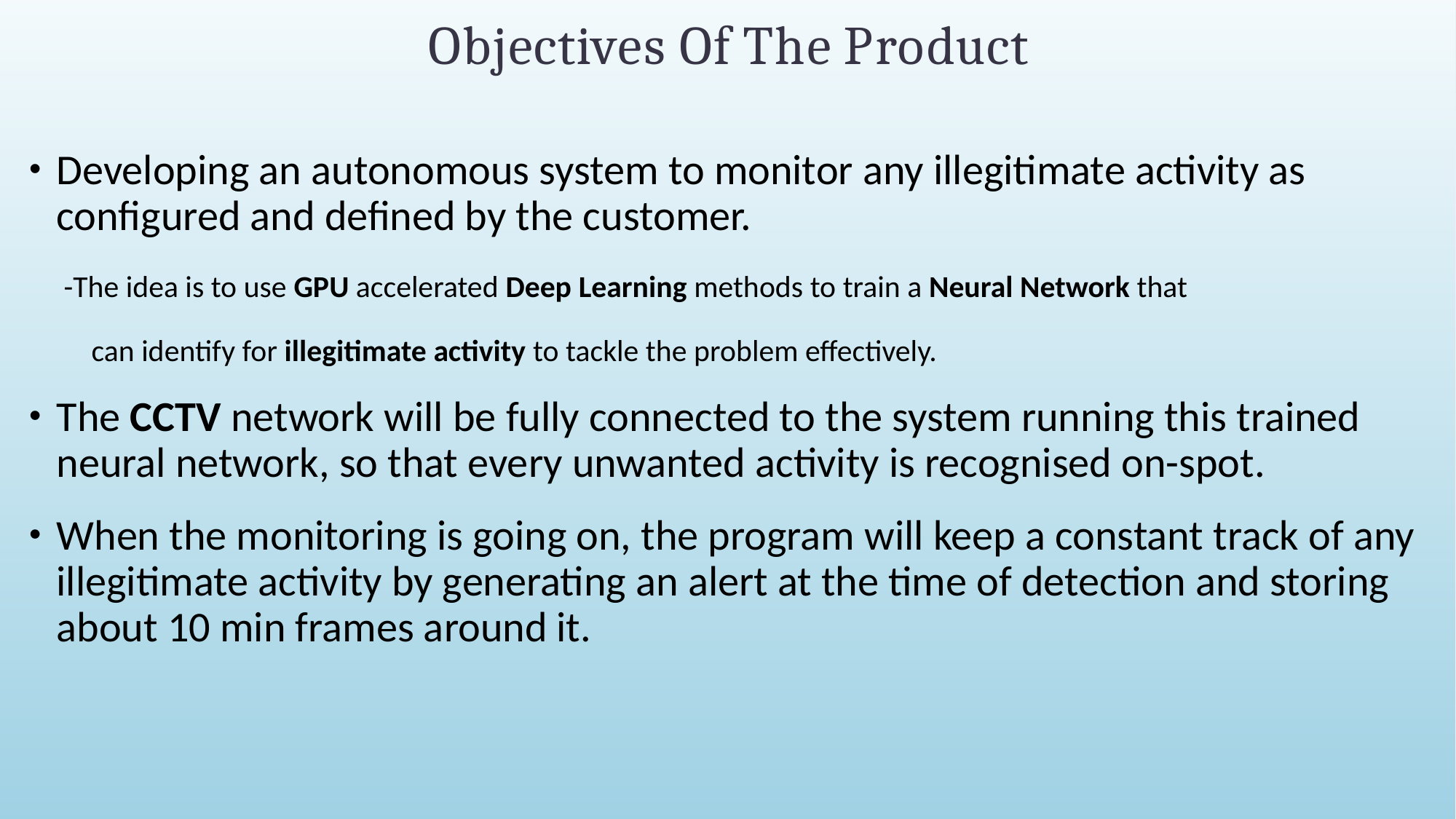

# Objectives Of The Product
Developing an autonomous system to monitor any illegitimate activity as configured and defined by the customer.
     -The idea is to use GPU accelerated Deep Learning methods to train a Neural Network that
         can identify for illegitimate activity to tackle the problem effectively.
The CCTV network will be fully connected to the system running this trained neural network, so that every unwanted activity is recognised on-spot.
When the monitoring is going on, the program will keep a constant track of any illegitimate activity by generating an alert at the time of detection and storing about 10 min frames around it.